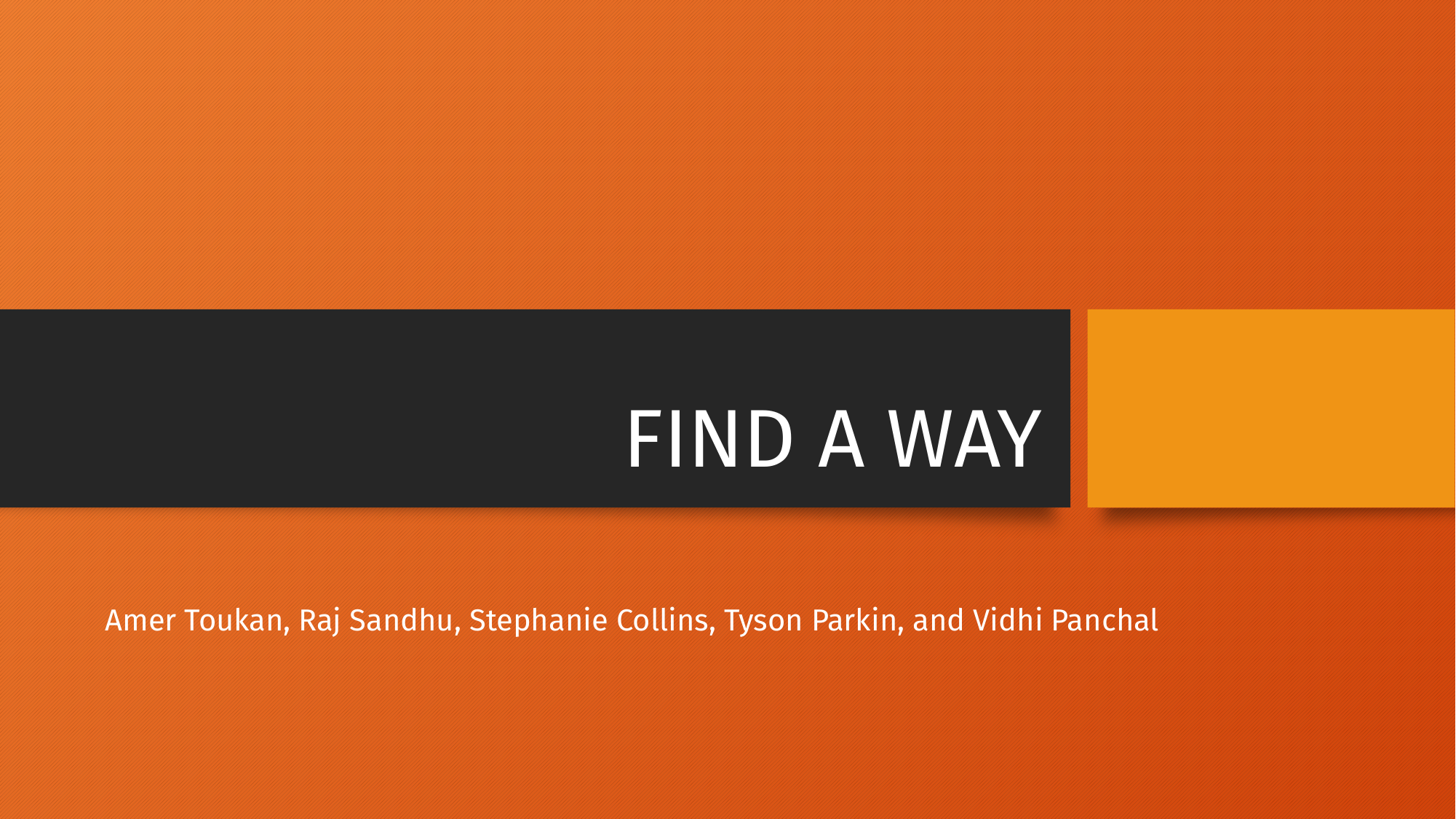

# FIND A WAY
 Amer Toukan, Raj Sandhu, Stephanie Collins, Tyson Parkin, and Vidhi Panchal